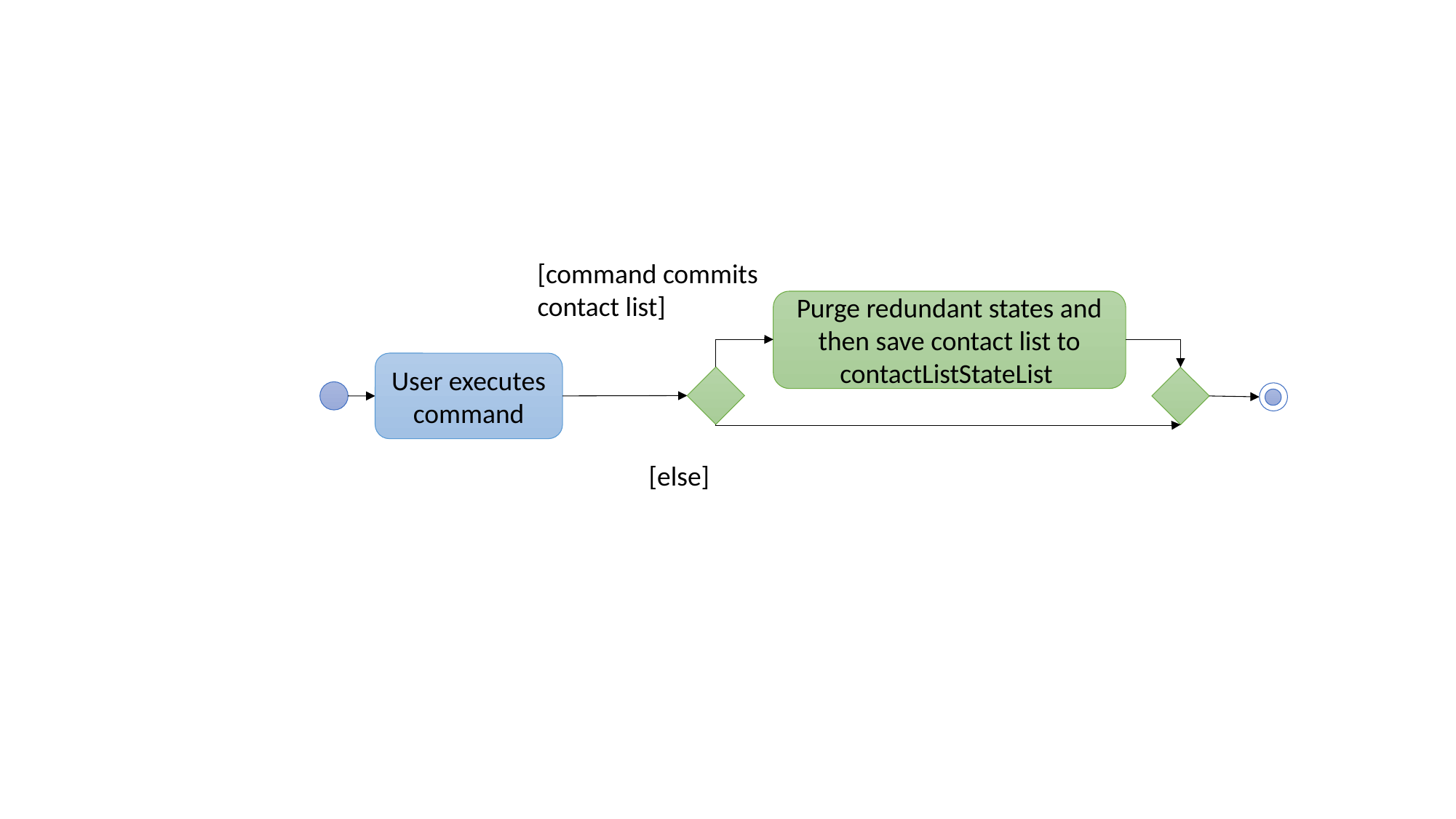

[command commits contact list]
Purge redundant states and then save contact list to contactListStateList
User executes command

[else]